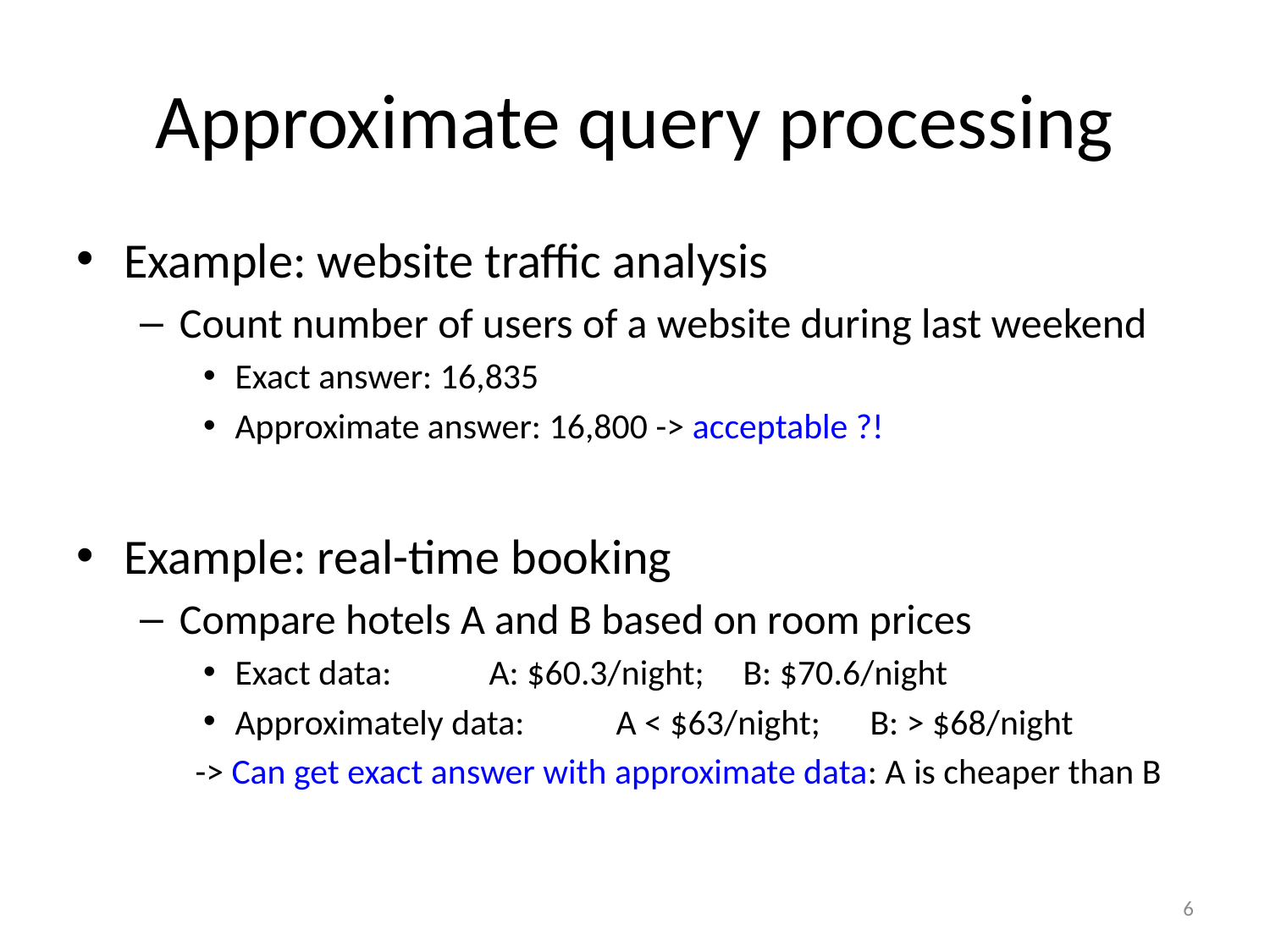

# Approximate query processing
Example: website traffic analysis
Count number of users of a website during last weekend
Exact answer: 16,835
Approximate answer: 16,800 -> acceptable ?!

Example: real-time booking
Compare hotels A and B based on room prices
Exact data: 	A: $60.3/night; 	B: $70.6/night
Approximately data: 	A < $63/night; 	B: > $68/night
-> Can get exact answer with approximate data: A is cheaper than B
6